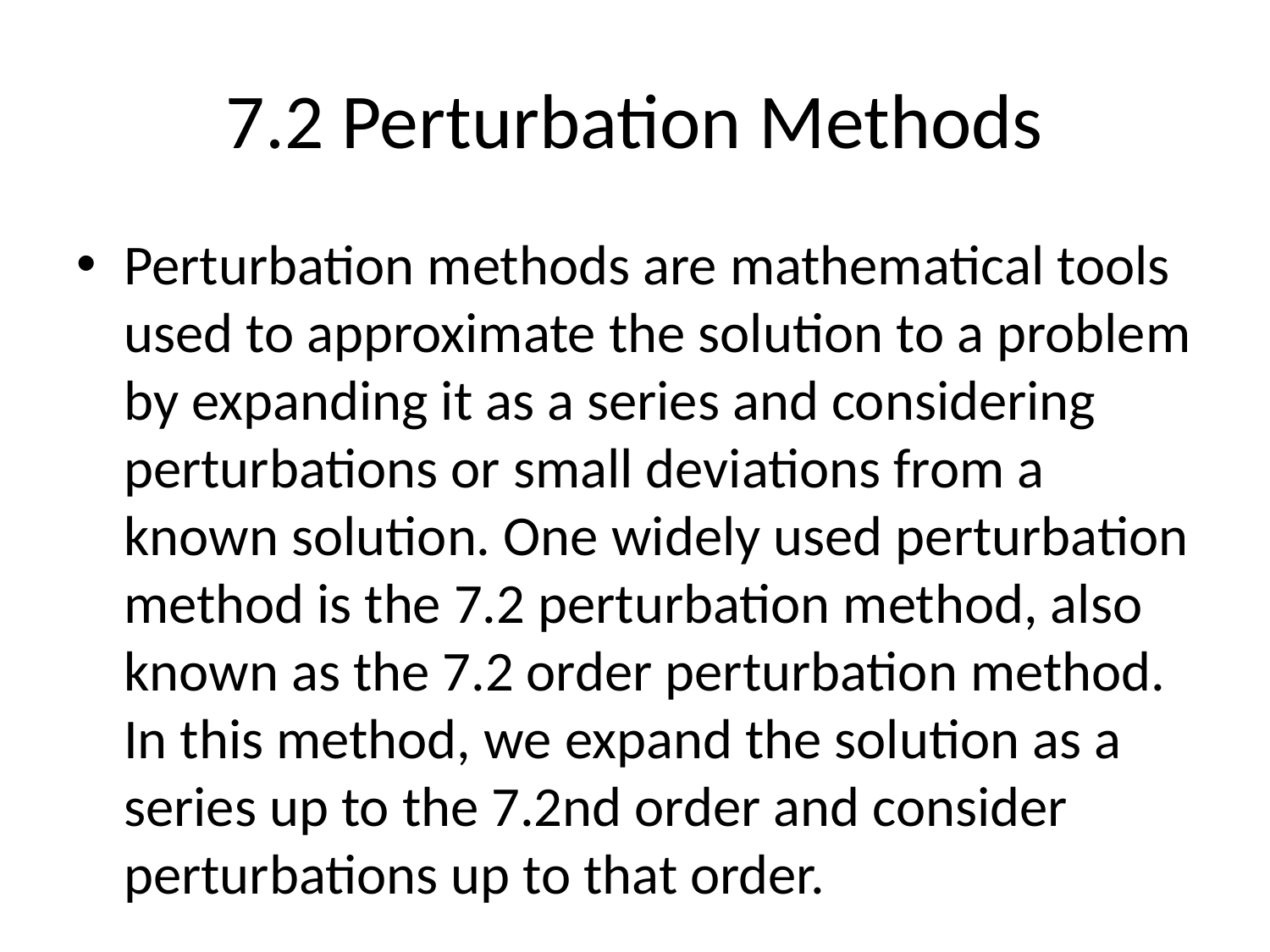

# 7.2 Perturbation Methods
Perturbation methods are mathematical tools used to approximate the solution to a problem by expanding it as a series and considering perturbations or small deviations from a known solution. One widely used perturbation method is the 7.2 perturbation method, also known as the 7.2 order perturbation method. In this method, we expand the solution as a series up to the 7.2nd order and consider perturbations up to that order.

The general form of the perturbation series can be written as:
S = S₀ + εS₁ + ε²S₂ + ε³S₃ + ... + ε⁷·²S₇·²

Here, S represents the solution to the problem, ε is a small parameter that measures the magnitude of the perturbation, and S₀, S₁, S₂, S₃, ..., S₇·² are functions of the independent variables.

To determine the coefficients S₀, S₁, S₂, S₃, ..., S₇·², we substitute the perturbation series into the original equation or problem and equate coefficients of like powers of ε on both sides. Solving these coefficients involves solving a system of equations through algebraic manipulation.

The 7.2 perturbation method allows us to obtain more accurate approximations compared to lower-order perturbation methods, as it takes into account perturbations up to the 7.2nd order. It is particularly useful in situations where the perturbation is significant and lower-order approximations may not suffice.

However, it is important to note that as the order of the perturbation method increases, the complexity of the equations and the calculations involved also increase. Therefore, the choice of perturbation method should be balanced based on the desired accuracy and computational feasibility.

In summary, the 7.2 perturbation method is a mathematical technique used to approximate solutions to problems by expanding them as a series and considering perturbations up to the 7.2nd order. It provides higher accuracy compared to lower-order perturbation methods but can be more complex in terms of calculations.